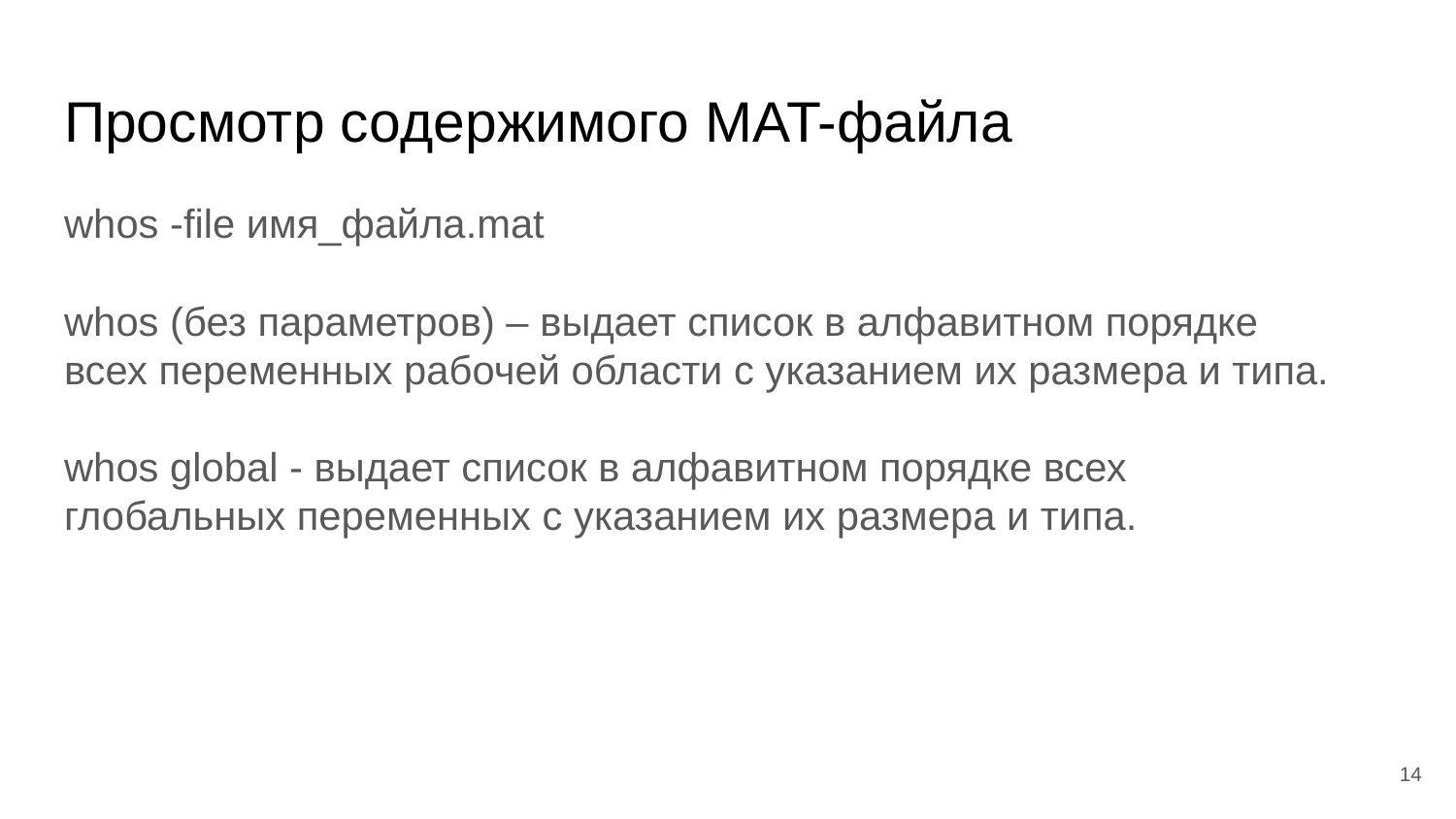

# Просмотр содержимого MAT-файла​
whos -file имя_файла.mat

whos (без параметров) – выдает список в алфавитном порядке всех переменных рабочей области с указанием их размера и типа.​

whos global - выдает список в алфавитном порядке всех глобальных переменных с указанием их размера и типа.​
14